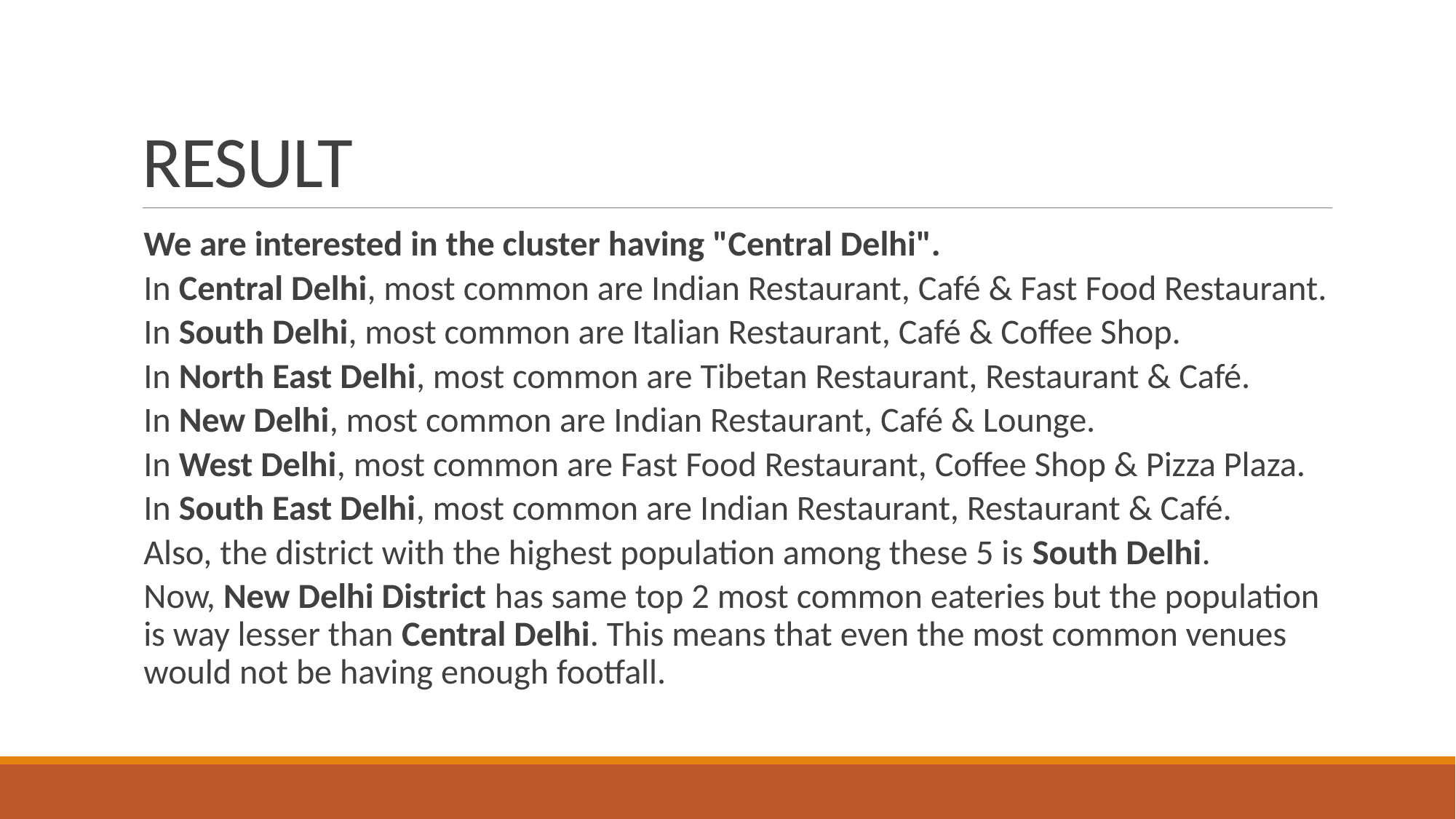

# RESULT
We are interested in the cluster having "Central Delhi".
In Central Delhi, most common are Indian Restaurant, Café & Fast Food Restaurant.
In South Delhi, most common are Italian Restaurant, Café & Coffee Shop.
In North East Delhi, most common are Tibetan Restaurant, Restaurant & Café.
In New Delhi, most common are Indian Restaurant, Café & Lounge.
In West Delhi, most common are Fast Food Restaurant, Coffee Shop & Pizza Plaza.
In South East Delhi, most common are Indian Restaurant, Restaurant & Café.
Also, the district with the highest population among these 5 is South Delhi.
Now, New Delhi District has same top 2 most common eateries but the population is way lesser than Central Delhi. This means that even the most common venues would not be having enough footfall.